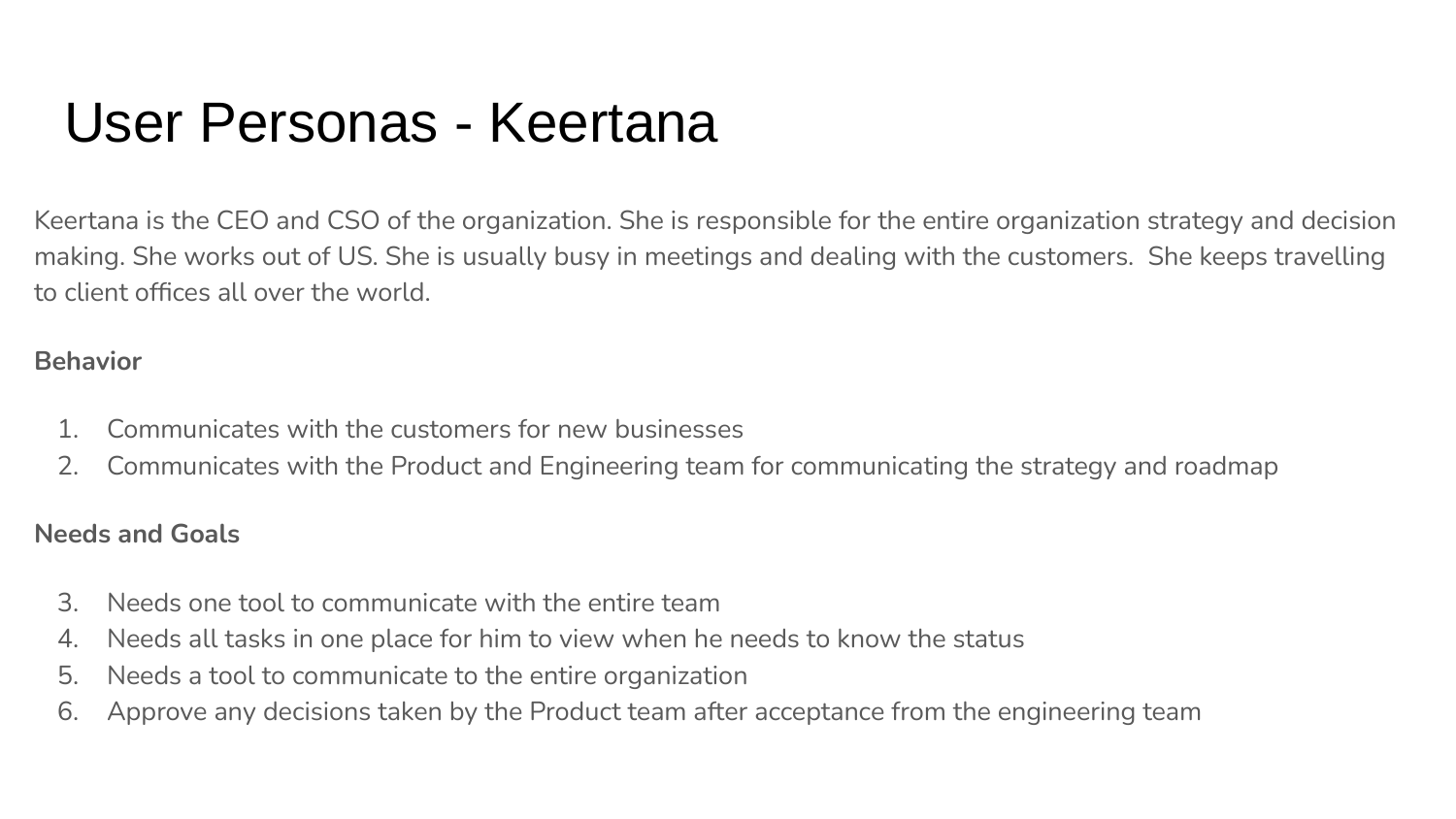

# User Personas - Keertana
Keertana is the CEO and CSO of the organization. She is responsible for the entire organization strategy and decision making. She works out of US. She is usually busy in meetings and dealing with the customers.  She keeps travelling to client offices all over the world.
Behavior
Communicates with the customers for new businesses
Communicates with the Product and Engineering team for communicating the strategy and roadmap
Needs and Goals
Needs one tool to communicate with the entire team
Needs all tasks in one place for him to view when he needs to know the status
Needs a tool to communicate to the entire organization
Approve any decisions taken by the Product team after acceptance from the engineering team